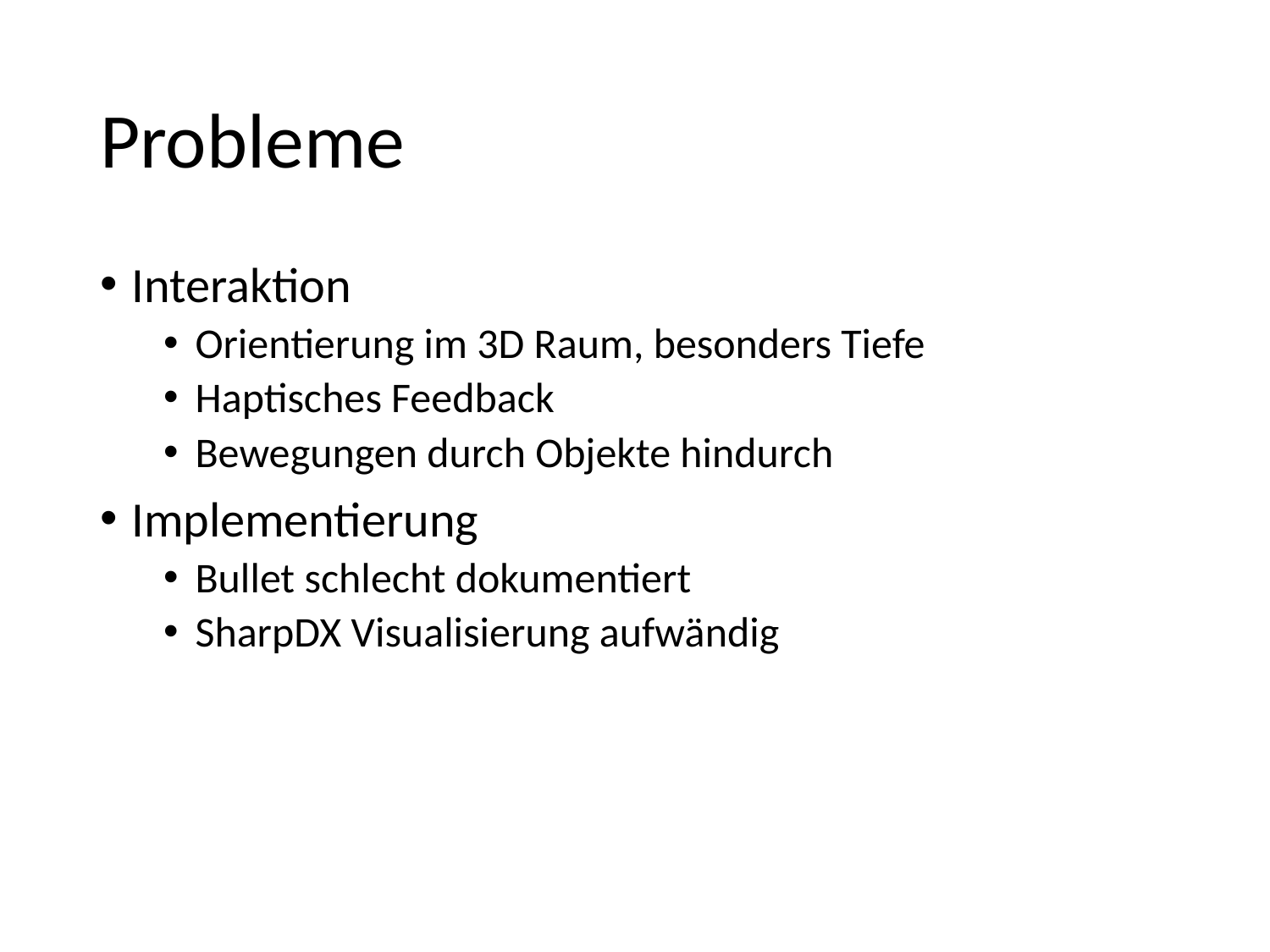

# Probleme
Interaktion
Orientierung im 3D Raum, besonders Tiefe
Haptisches Feedback
Bewegungen durch Objekte hindurch
Implementierung
Bullet schlecht dokumentiert
SharpDX Visualisierung aufwändig